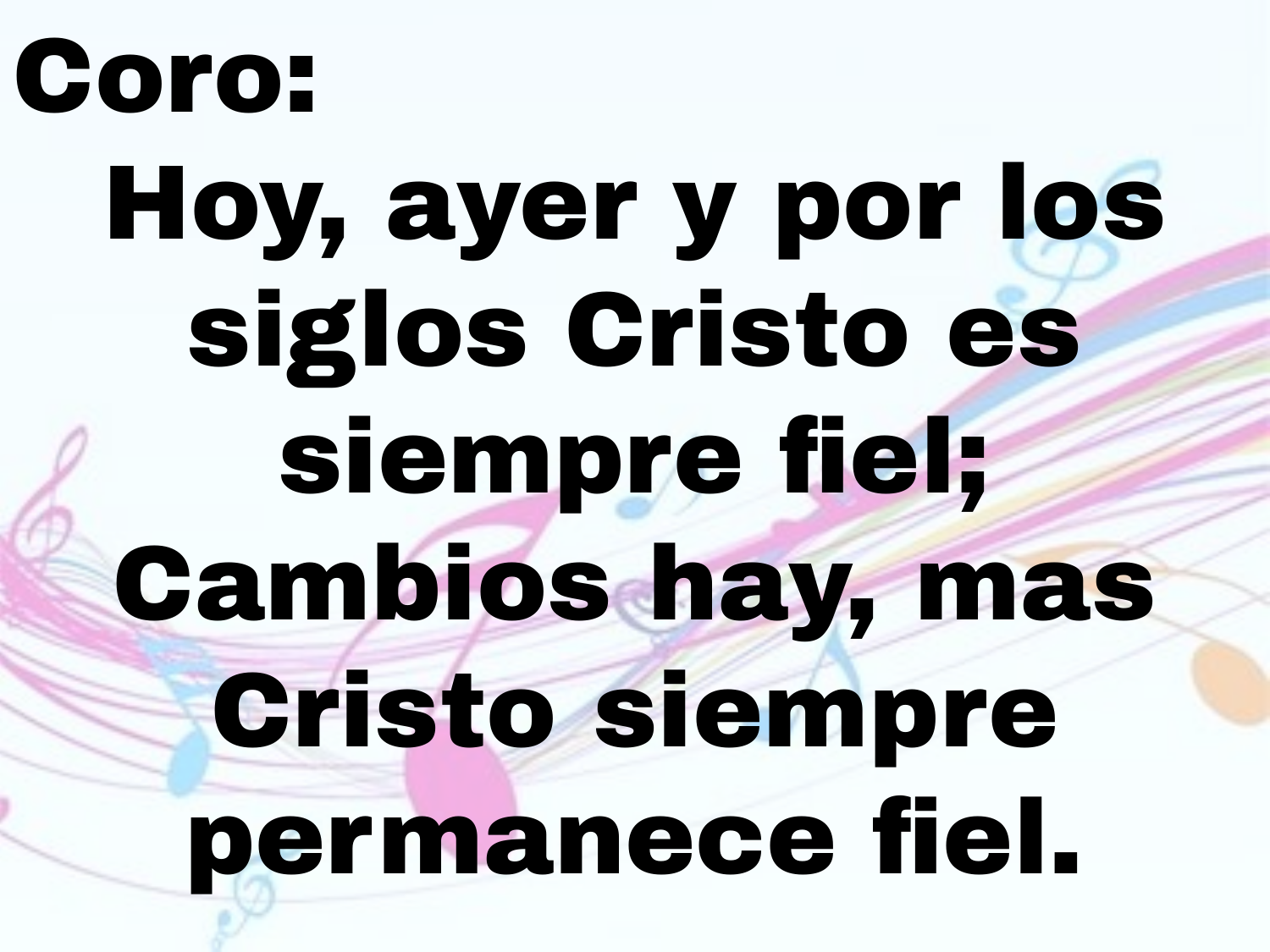

Coro:
Hoy, ayer y por los siglos Cristo es siempre fiel; Cambios hay, mas Cristo siempre permanece fiel.